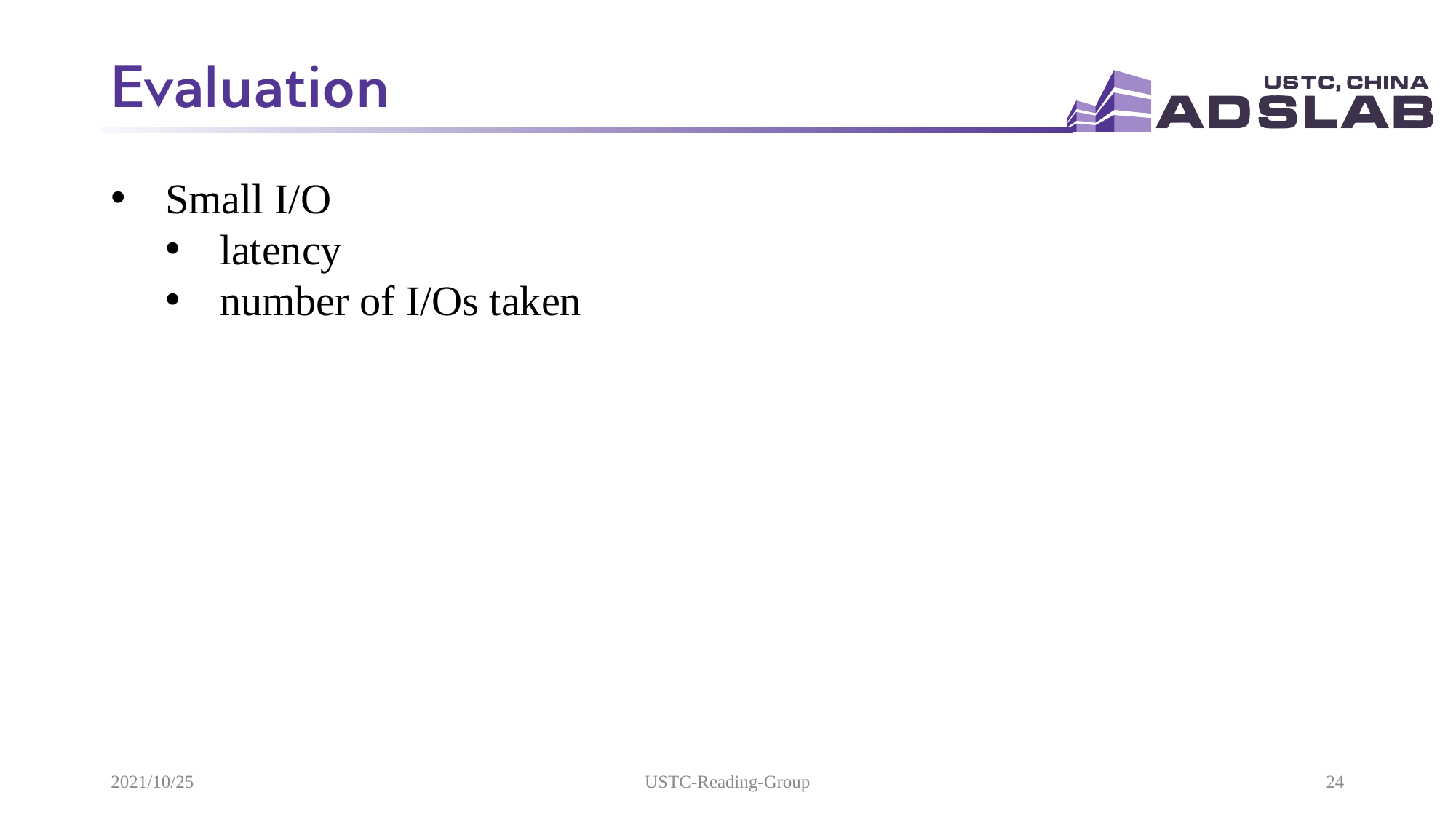

# Evaluation
Small I/O
latency
number of I/Os taken
2021/10/25
USTC-Reading-Group
24